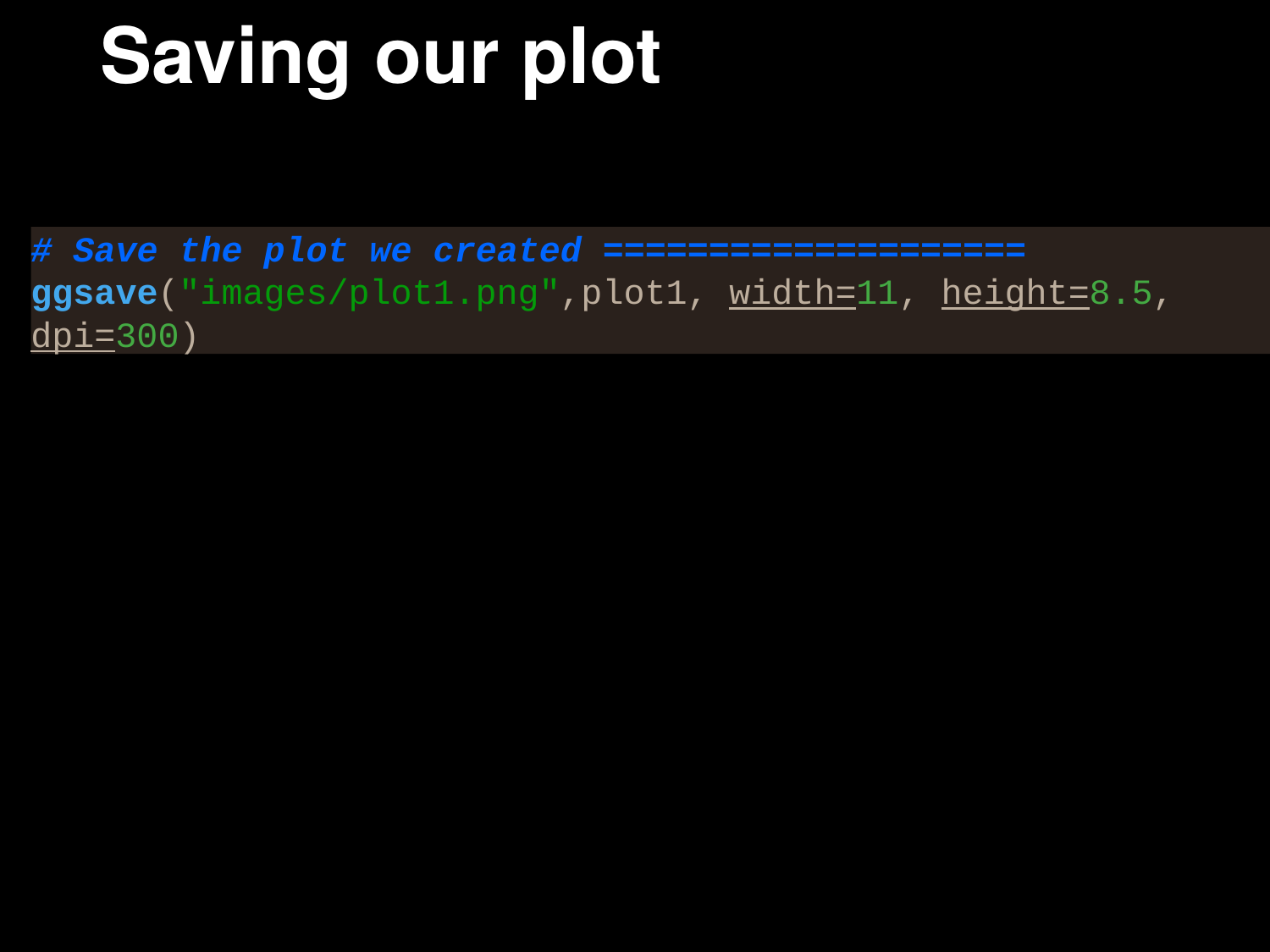

# Saving our plot
# Save the plot we created ====================
ggsave("images/plot1.png",plot1, width=11, height=8.5, dpi=300)